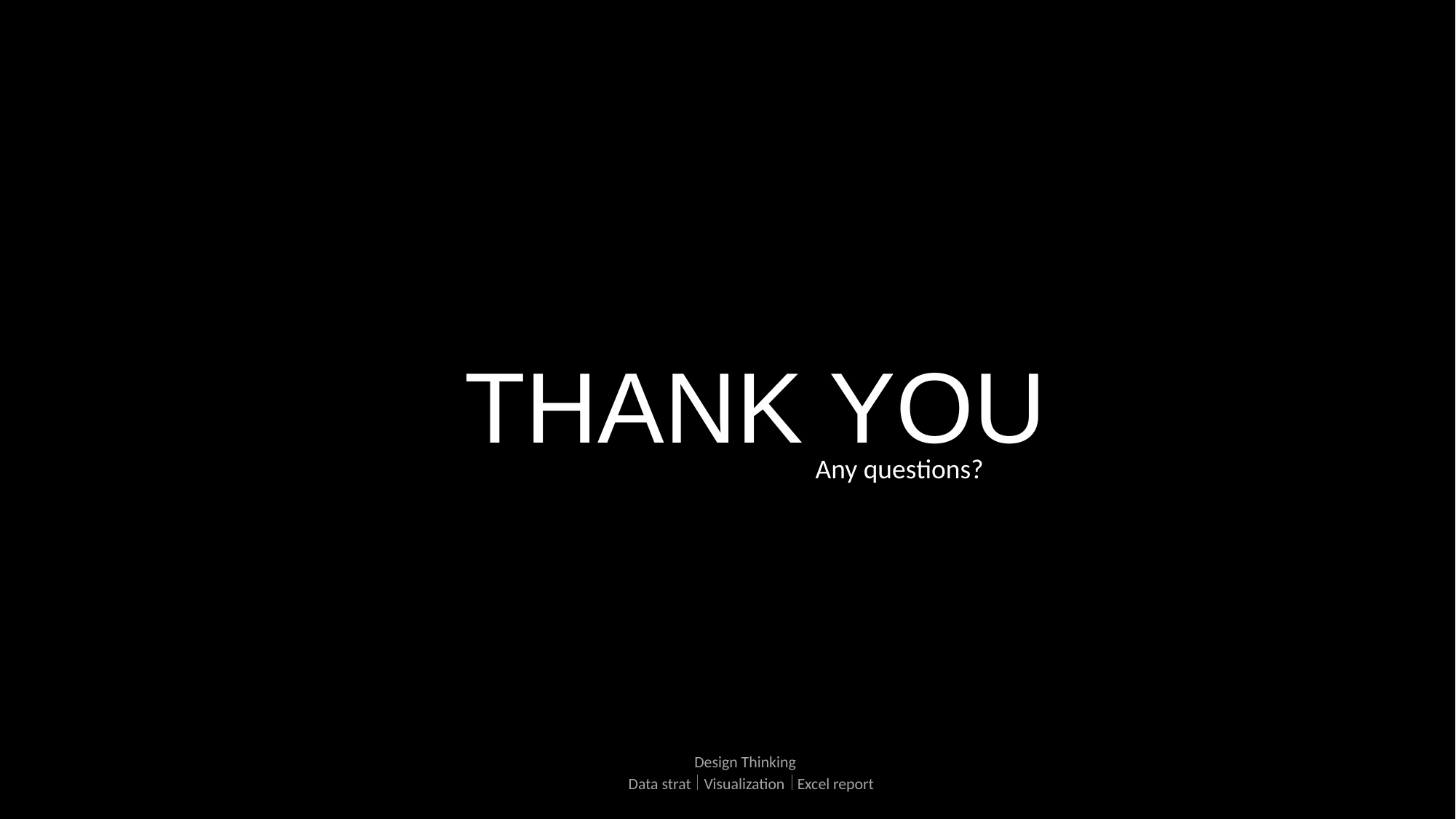

# THANK YOU
Any questions?
Design Thinking
Data strat
Visualization
Excel report